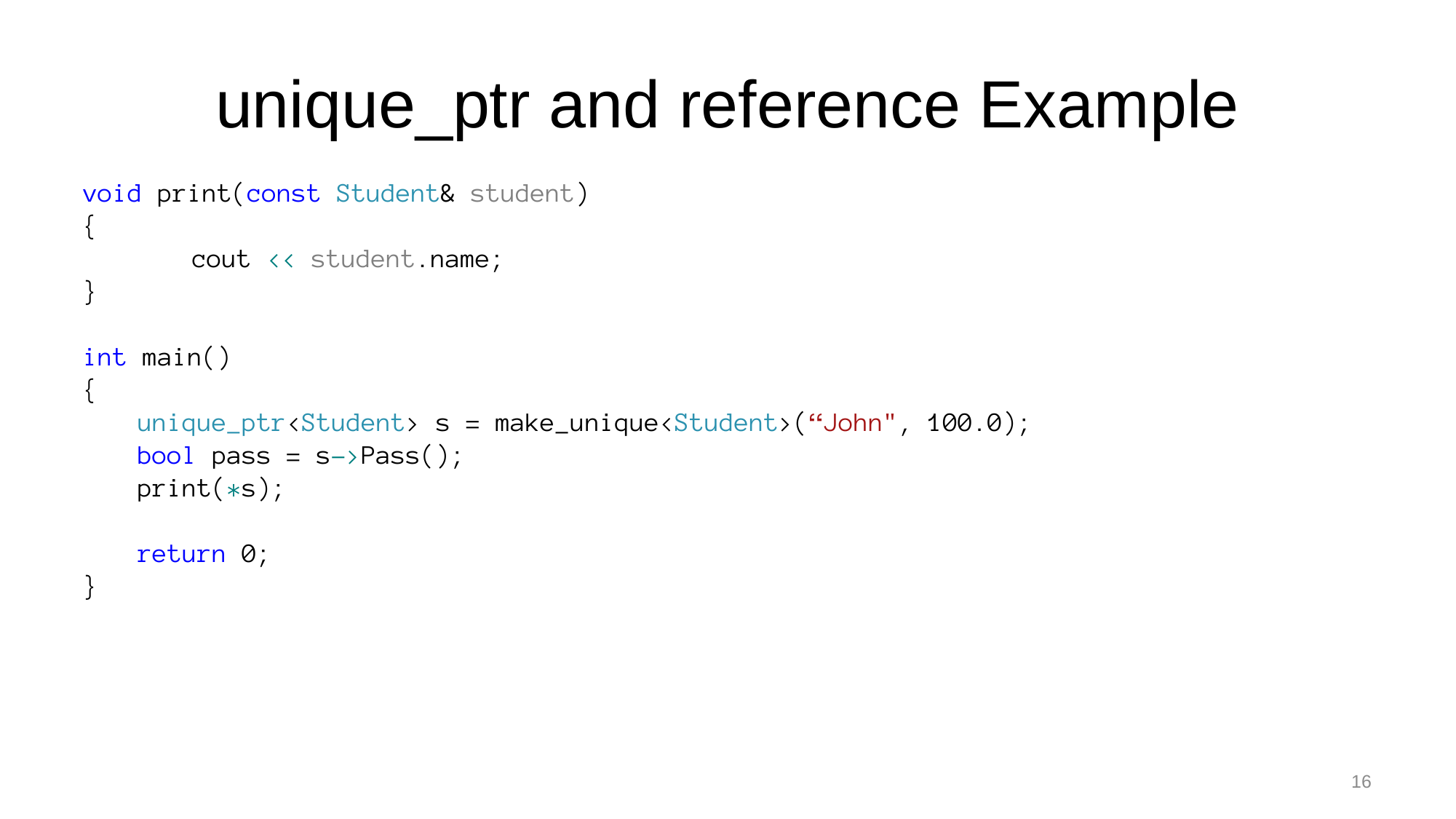

# unique_ptr and reference Example
void print(const Student& student)
{
	cout << student.name;
}

int main()
{
unique_ptr<Student> s = make_unique<Student>(“John", 100.0);
bool pass = s->Pass();
print(*s);

return 0;
}
16